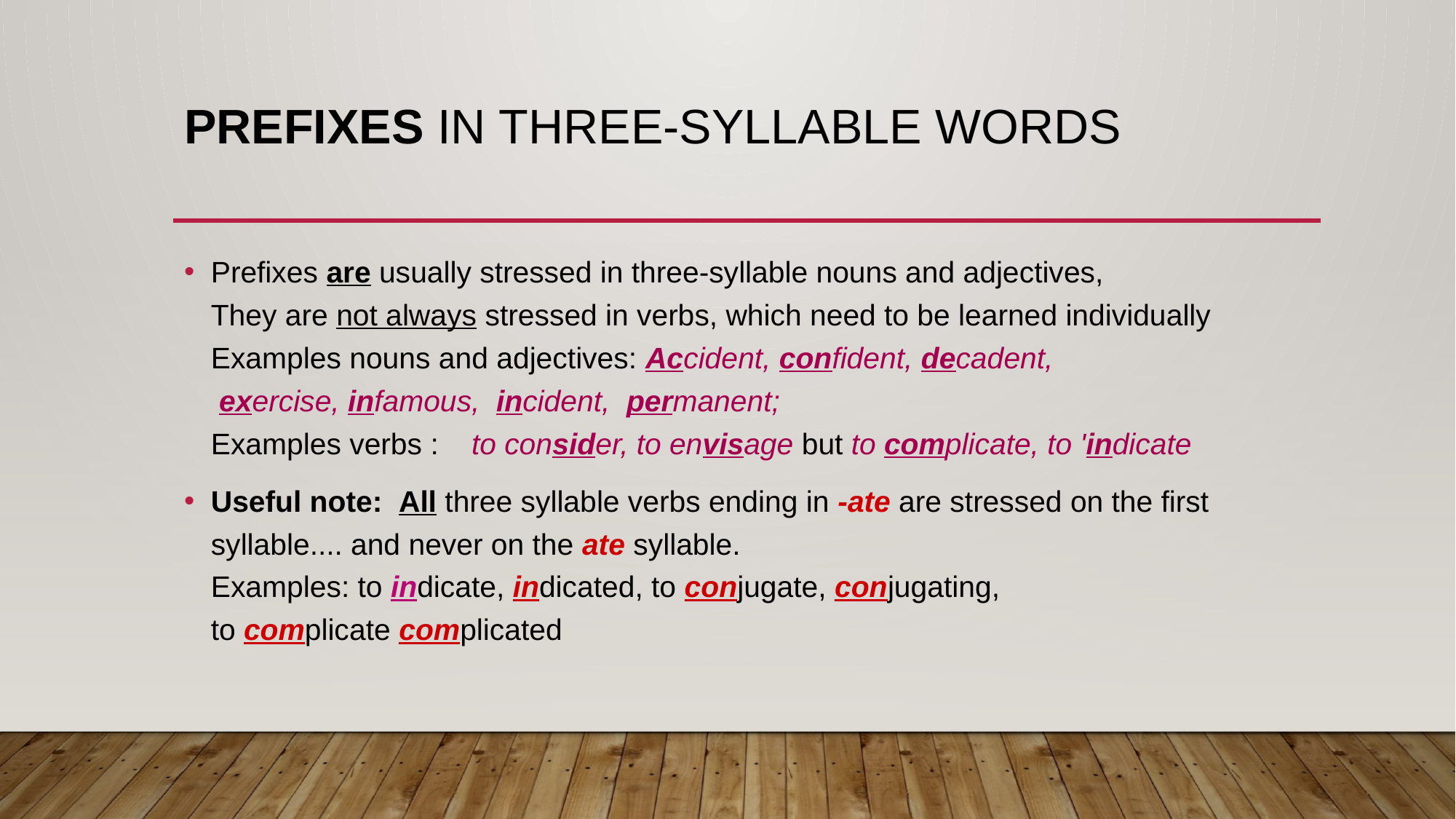

# Prefixes in three-syllable words
Prefixes are usually stressed in three-syllable nouns and adjectives,
They are not always stressed in verbs, which need to be learned individually
Examples nouns and adjectives: Accident, confident, decadent,  exercise, infamous,  incident,  permanent;  
Examples verbs :    to consider, to envisage but to complicate, to 'indicate
Useful note:  All three syllable verbs ending in -ate are stressed on the first syllable.... and never on the ate syllable.
Examples: to indicate, indicated, to conjugate, conjugating, to complicate complicated